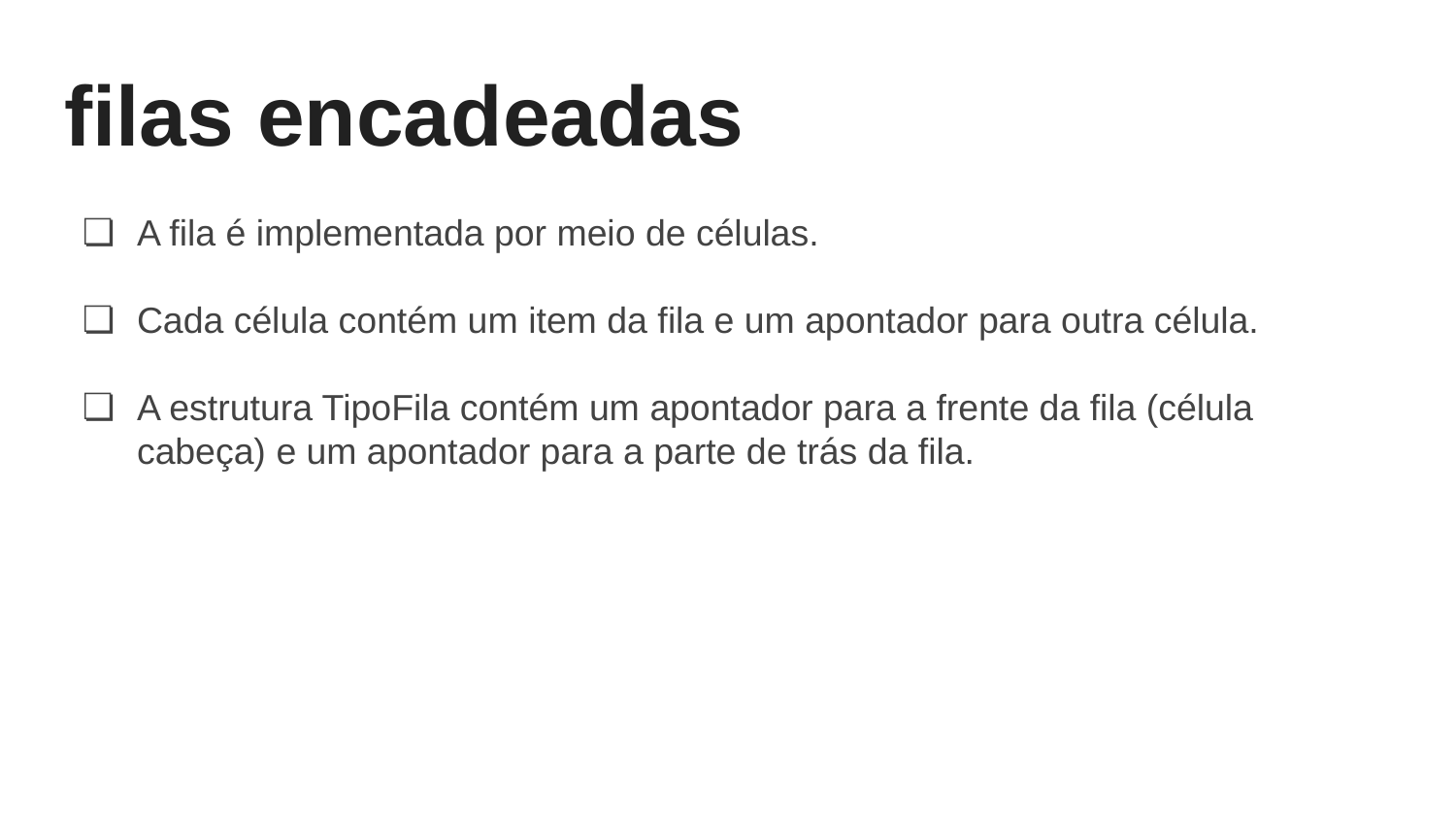

# filas encadeadas
A fila é implementada por meio de células.

Cada célula contém um item da fila e um apontador para outra célula.

A estrutura TipoFila contém um apontador para a frente da fila (célula cabeça) e um apontador para a parte de trás da fila.